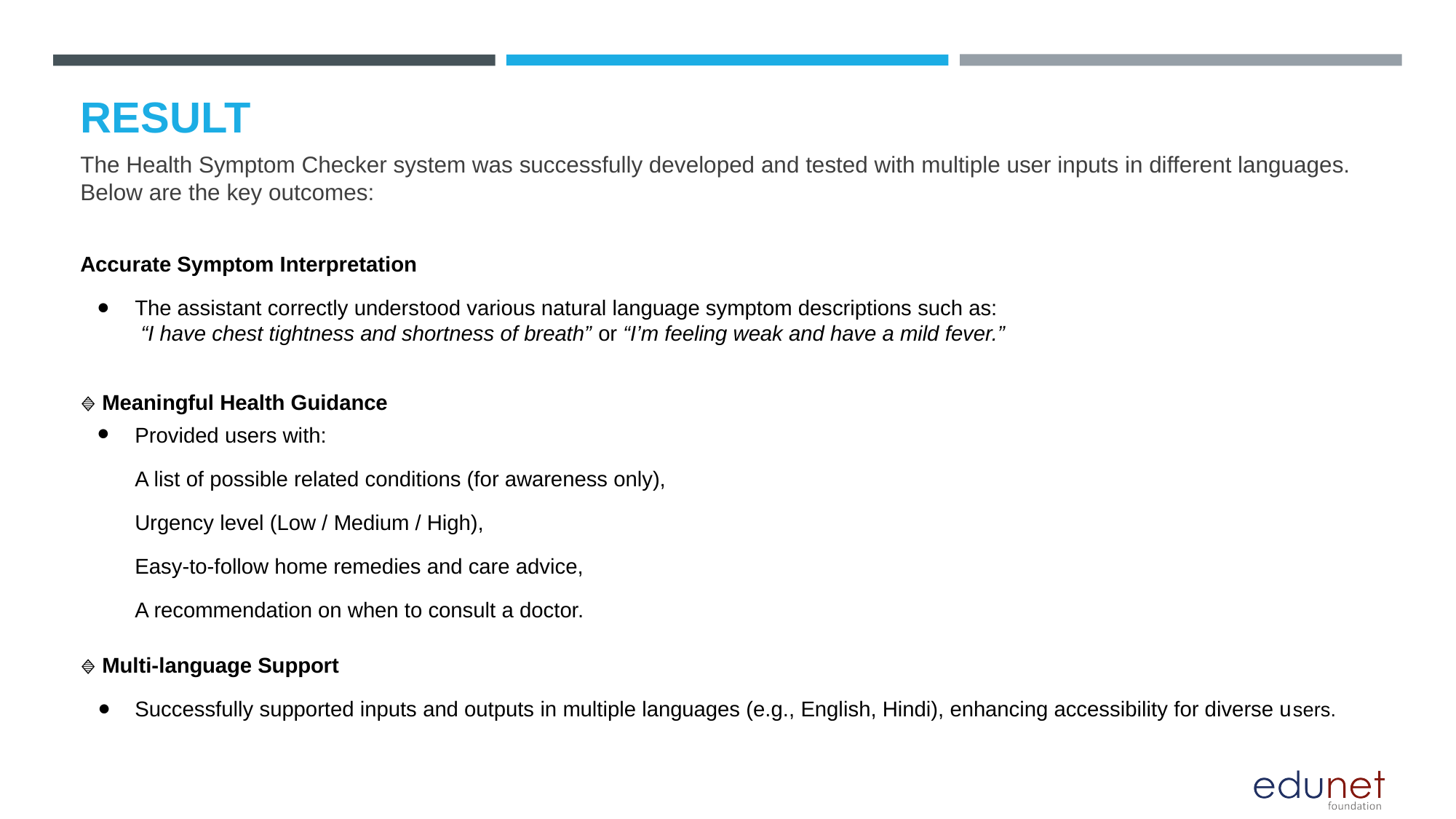

# RESULT

The Health Symptom Checker system was successfully developed and tested with multiple user inputs in different languages. Below are the key outcomes:

Accurate Symptom Interpretation
The assistant correctly understood various natural language symptom descriptions such as:
 “I have chest tightness and shortness of breath” or “I’m feeling weak and have a mild fever.”
🔹 Meaningful Health Guidance
Provided users with:
A list of possible related conditions (for awareness only),
Urgency level (Low / Medium / High),
Easy-to-follow home remedies and care advice,
A recommendation on when to consult a doctor.
🔹 Multi-language Support
Successfully supported inputs and outputs in multiple languages (e.g., English, Hindi), enhancing accessibility for diverse users.